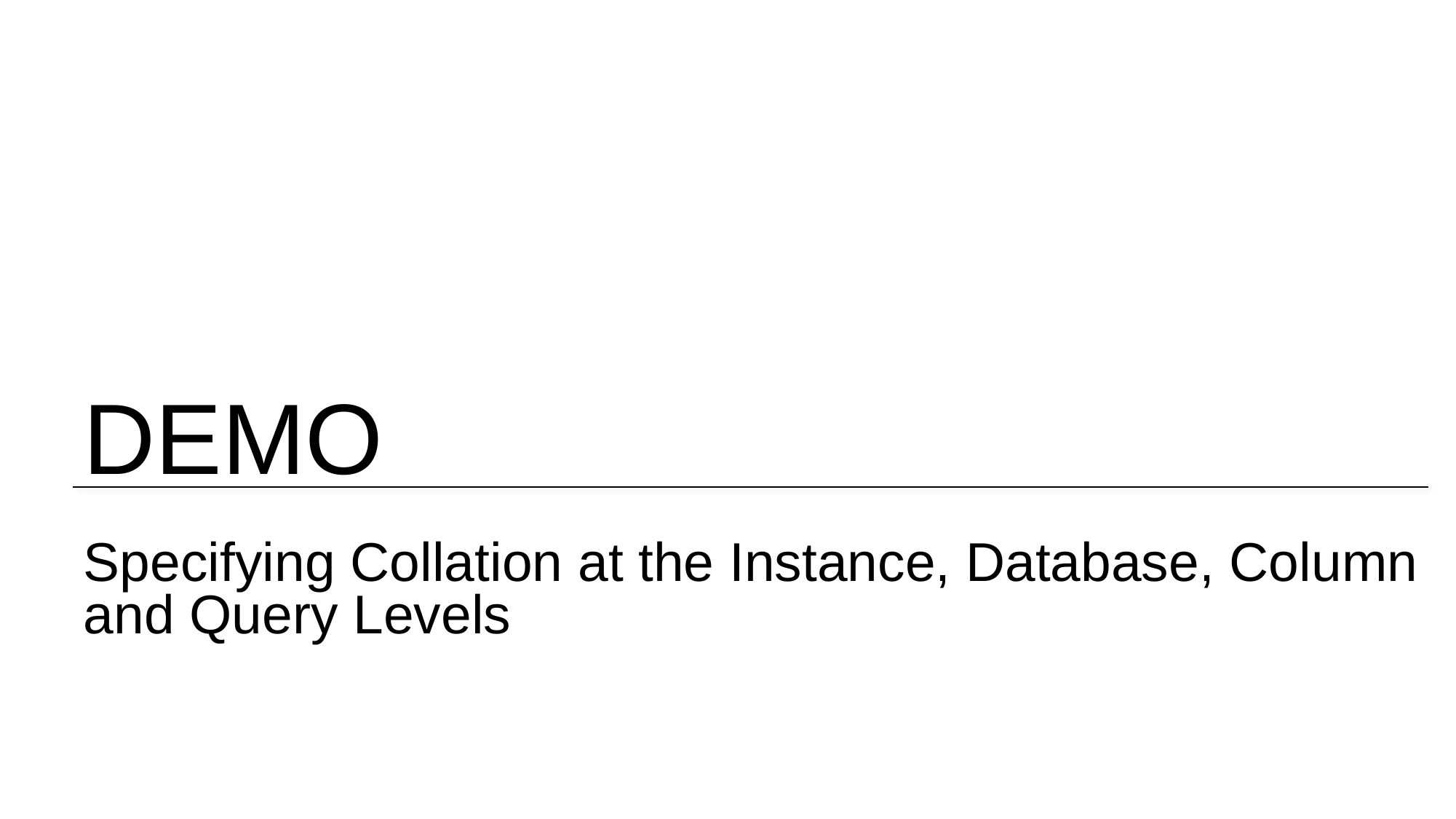

# Specifying Collation at the Instance, Database, Column and Query Levels